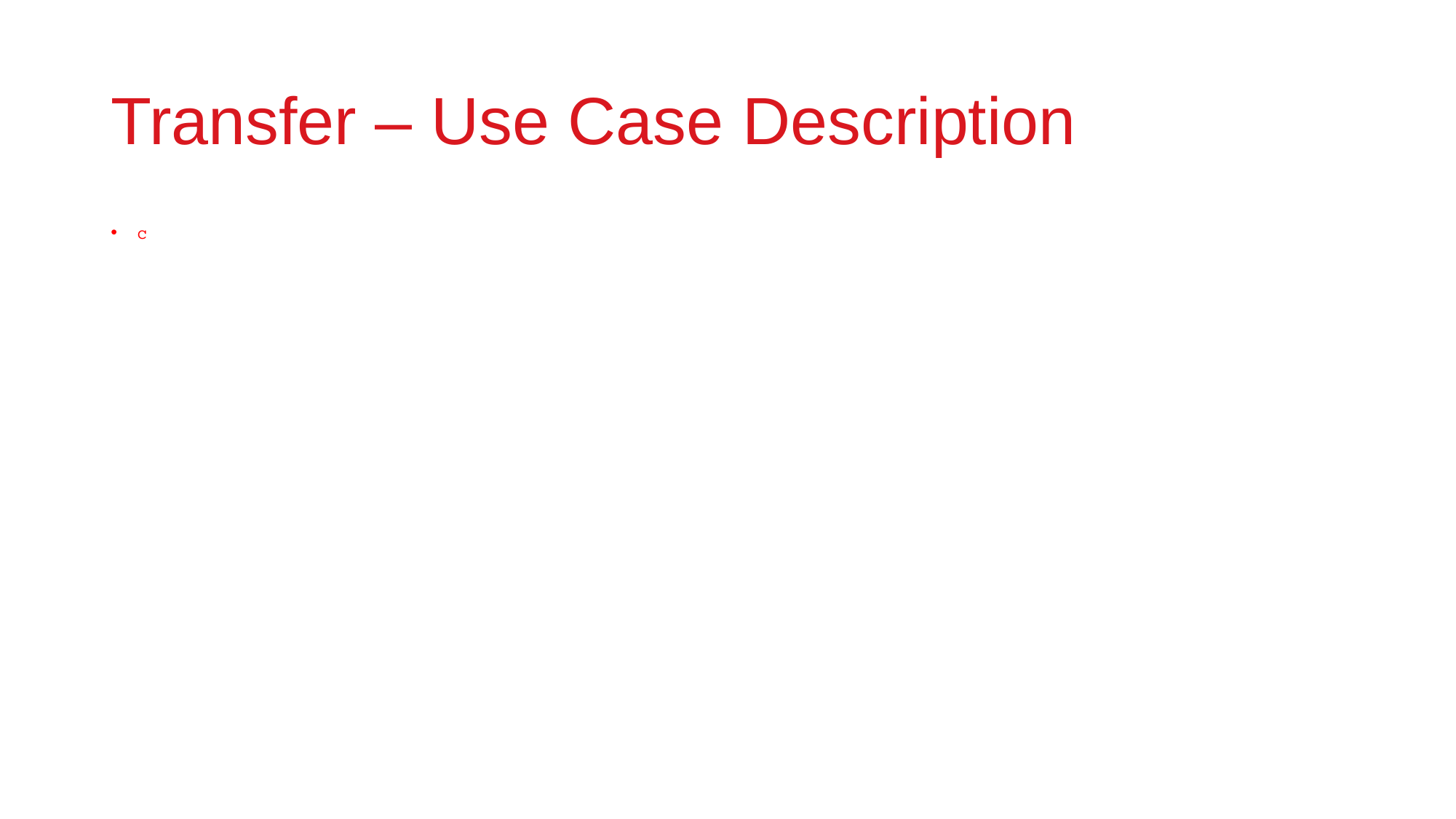

# Transfer – Use Case Description
c